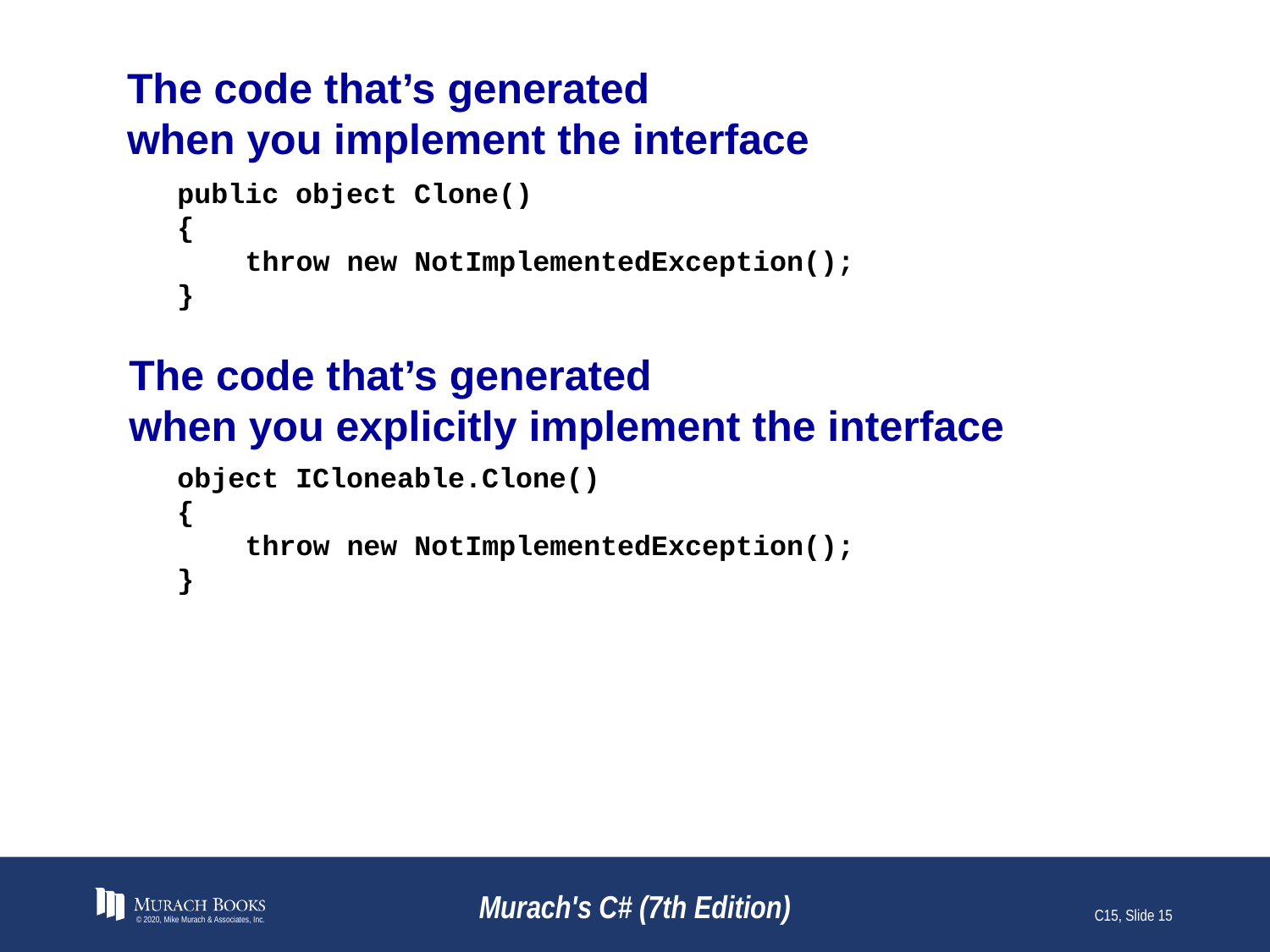

# The code that’s generated when you implement the interface
public object Clone()
{
    throw new NotImplementedException();
}
The code that’s generated
when you explicitly implement the interface
object ICloneable.Clone()
{
    throw new NotImplementedException();
}

© 2020, Mike Murach & Associates, Inc.
Murach's C# (7th Edition)

C15, Slide 15